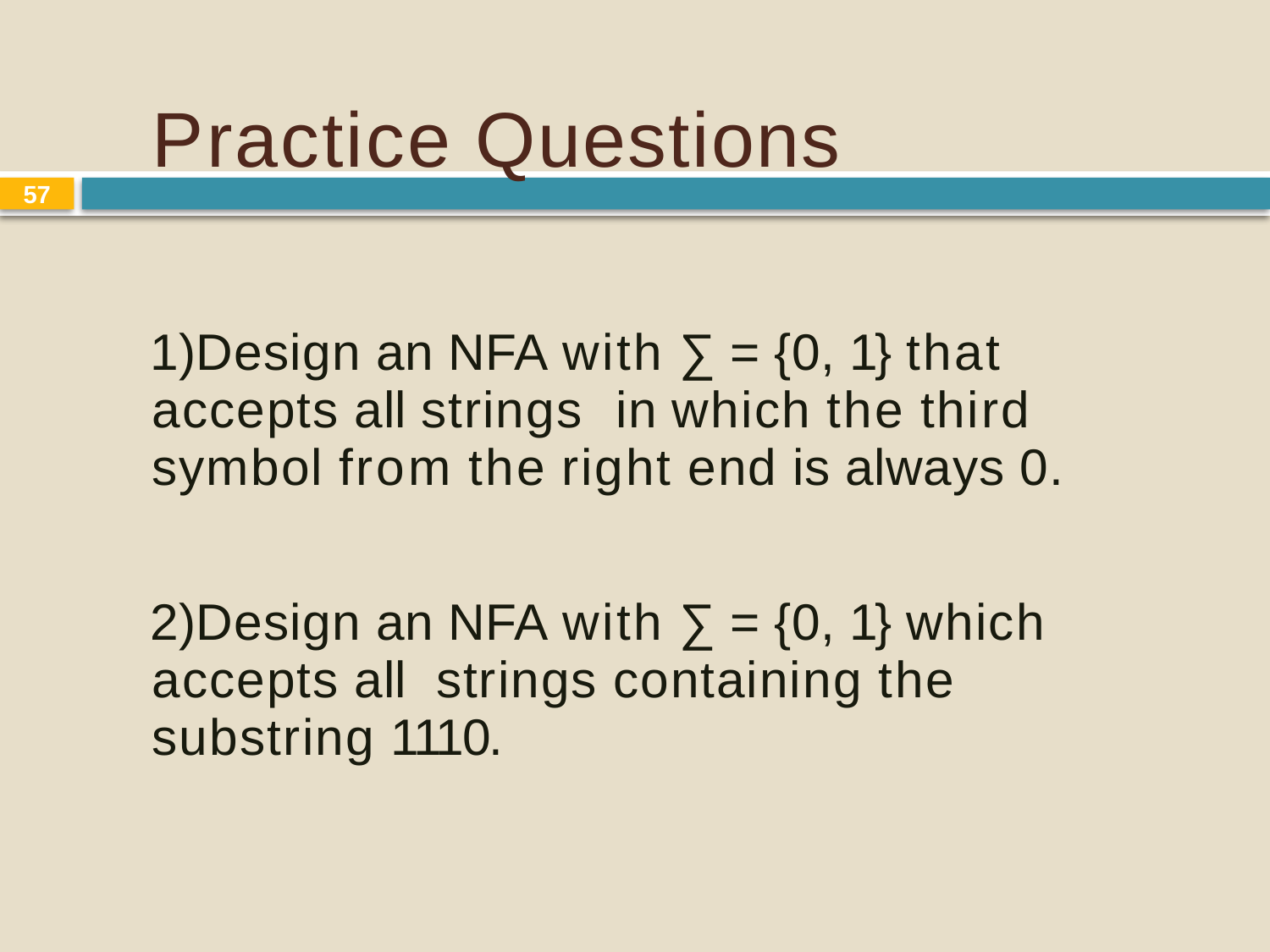

# Practice Questions
57
Design an NFA with ∑ = {0, 1} that accepts all strings  in which the third symbol from the right end is always 0.

Design an NFA with ∑ = {0, 1} which accepts all  strings containing the substring 1110.